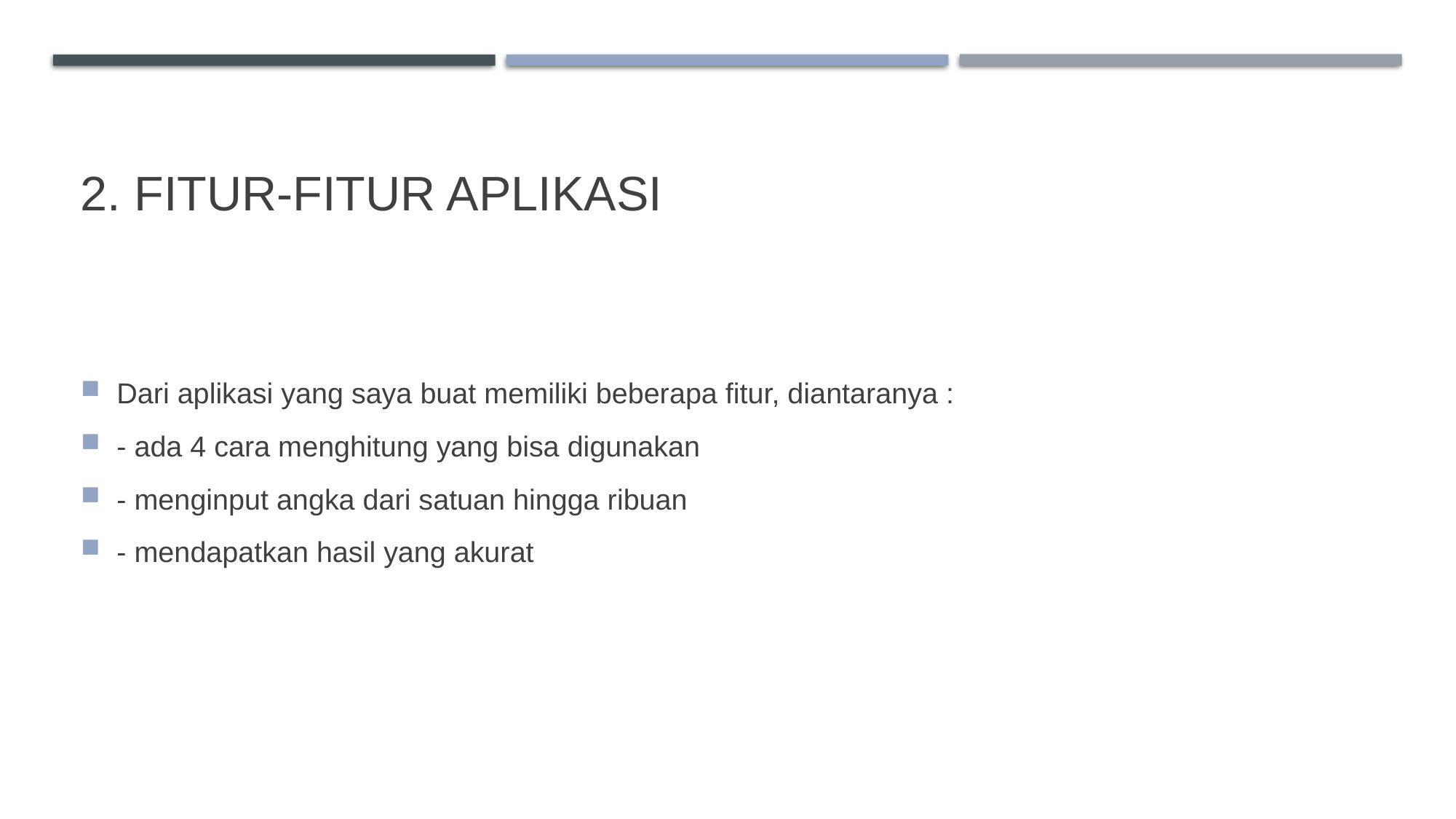

# 2. Fitur-fitur aplikasi
Dari aplikasi yang saya buat memiliki beberapa fitur, diantaranya :
- ada 4 cara menghitung yang bisa digunakan
- menginput angka dari satuan hingga ribuan
- mendapatkan hasil yang akurat